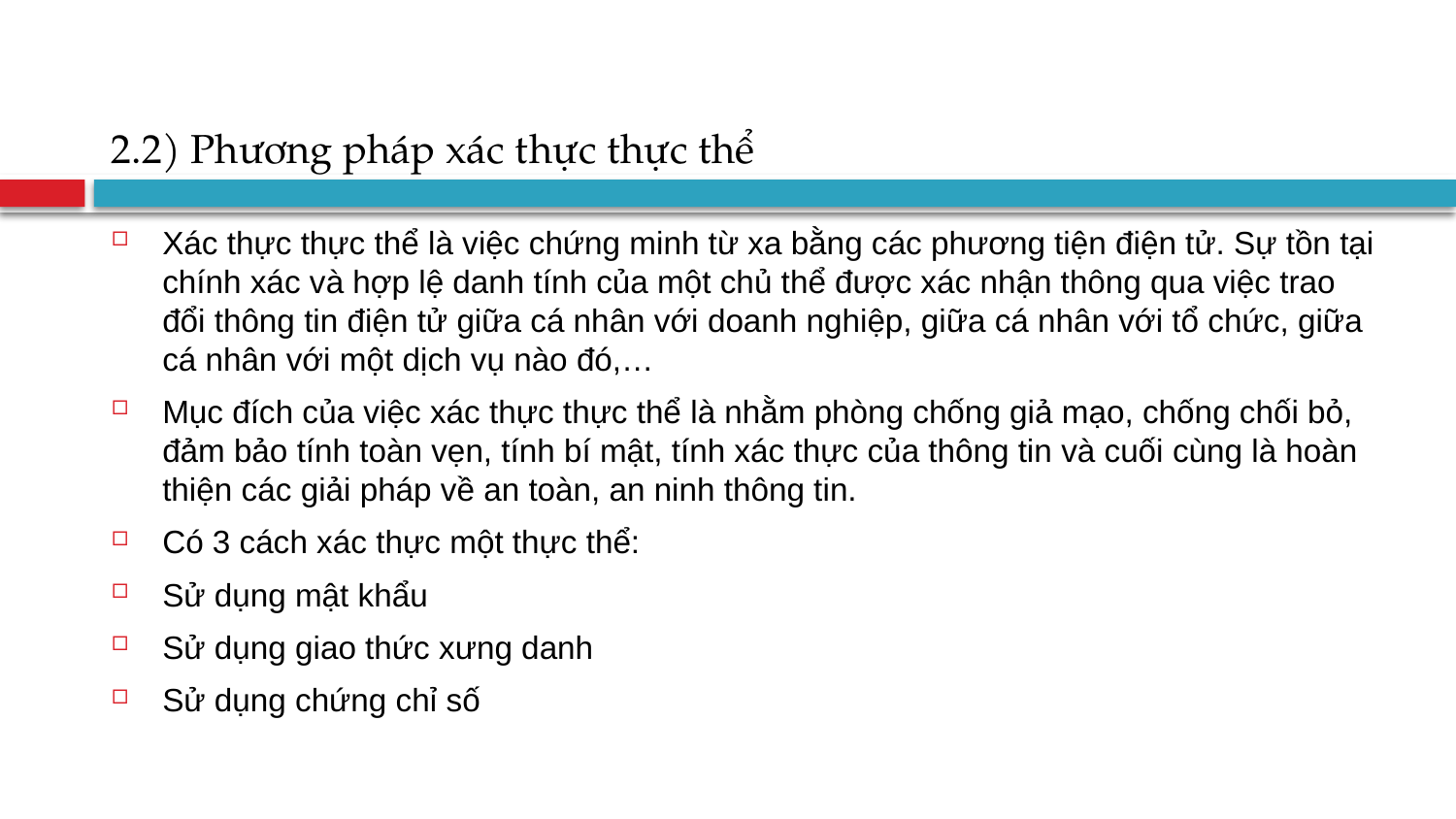

# 2.2) Phương pháp xác thực thực thể
Xác thực thực thể là việc chứng minh từ xa bằng các phương tiện điện tử. Sự tồn tại chính xác và hợp lệ danh tính của một chủ thể được xác nhận thông qua việc trao đổi thông tin điện tử giữa cá nhân với doanh nghiệp, giữa cá nhân với tổ chức, giữa cá nhân với một dịch vụ nào đó,…
Mục đích của việc xác thực thực thể là nhằm phòng chống giả mạo, chống chối bỏ, đảm bảo tính toàn vẹn, tính bí mật, tính xác thực của thông tin và cuối cùng là hoàn thiện các giải pháp về an toàn, an ninh thông tin.
Có 3 cách xác thực một thực thể:
Sử dụng mật khẩu
Sử dụng giao thức xưng danh
Sử dụng chứng chỉ số